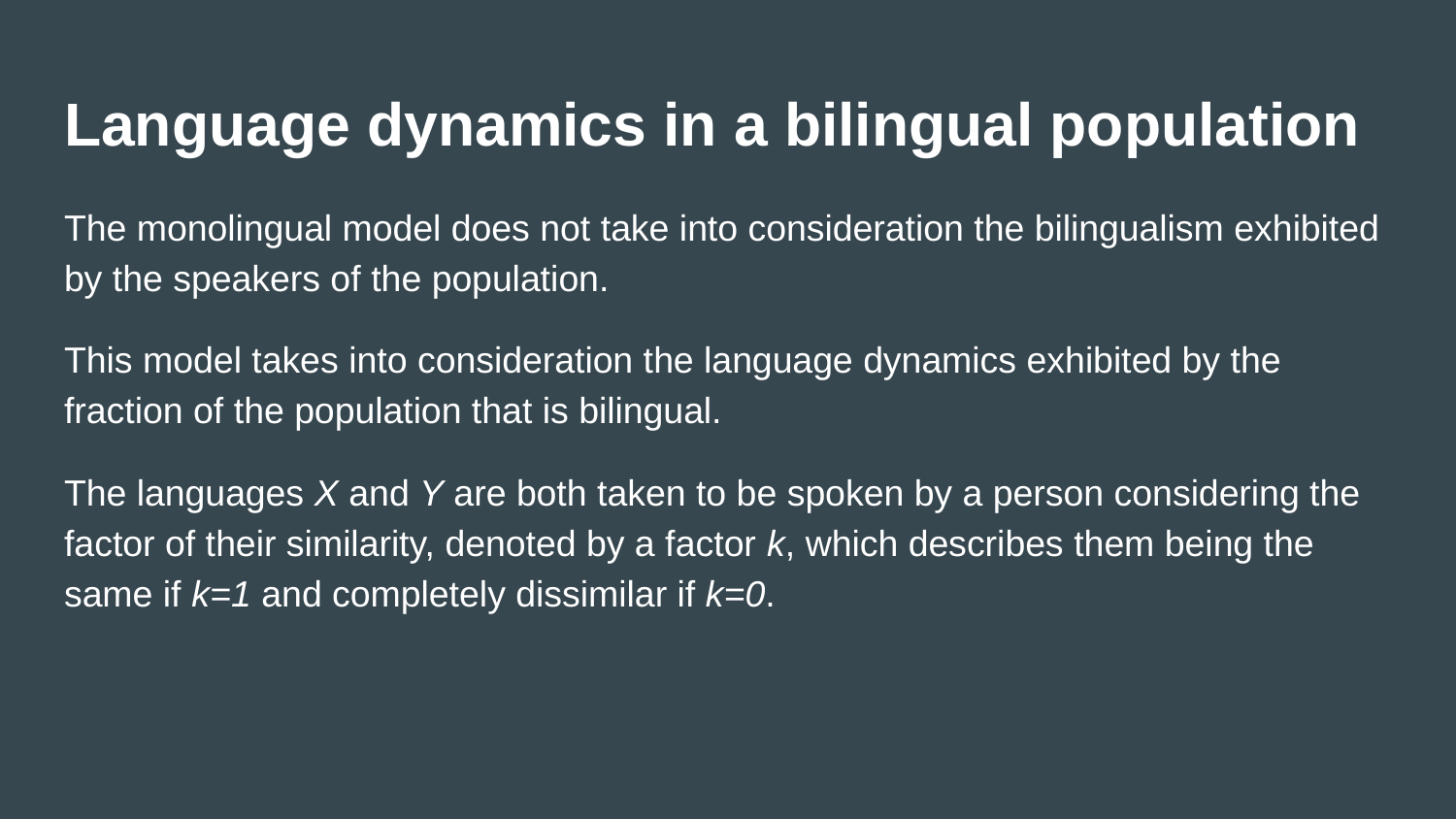

# Language dynamics in a bilingual population
The monolingual model does not take into consideration the bilingualism exhibited by the speakers of the population.
This model takes into consideration the language dynamics exhibited by the fraction of the population that is bilingual.
The languages X and Y are both taken to be spoken by a person considering the factor of their similarity, denoted by a factor k, which describes them being the same if k=1 and completely dissimilar if k=0.